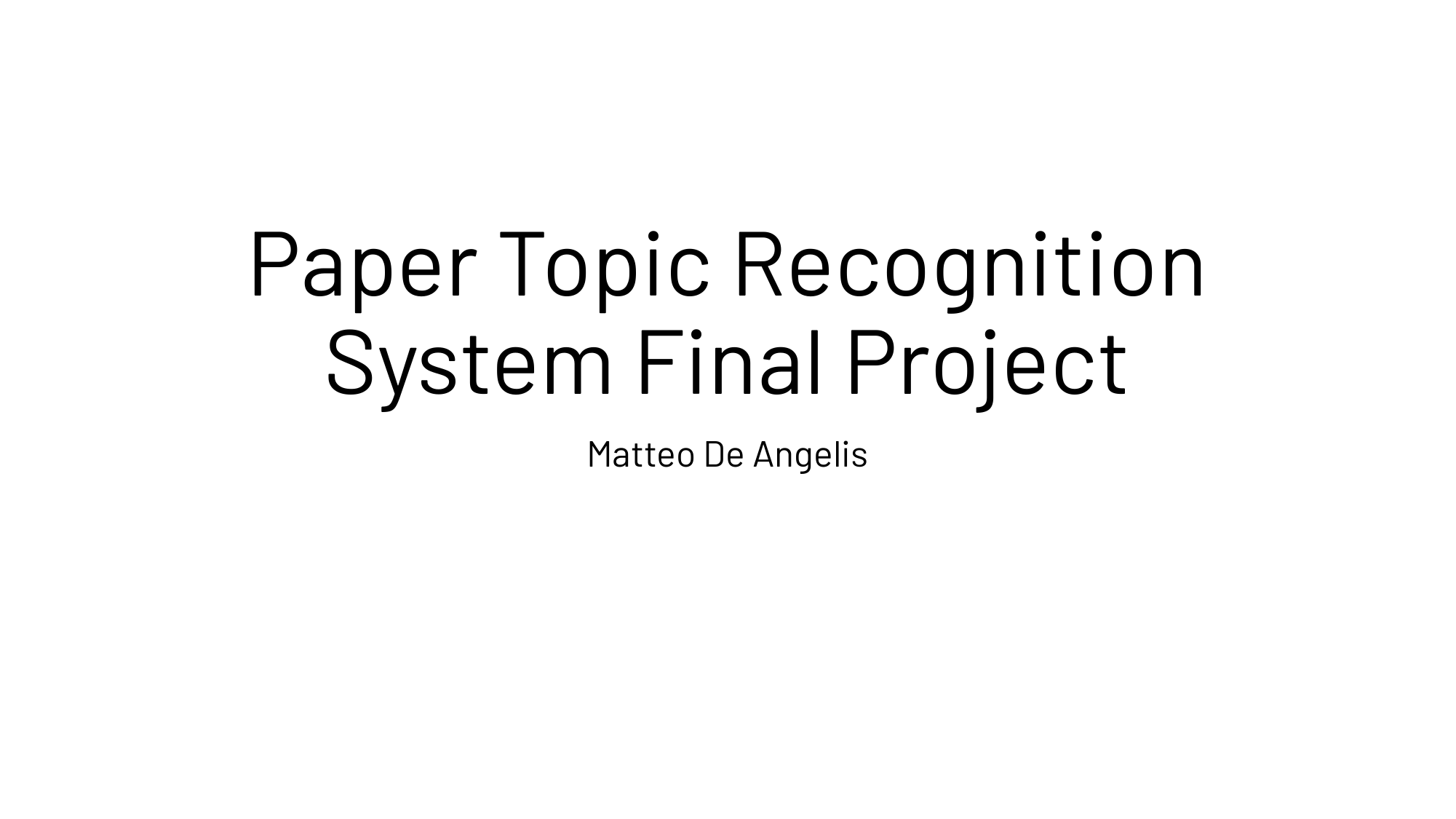

# Paper Topic Recognition System Final Project
Matteo De Angelis